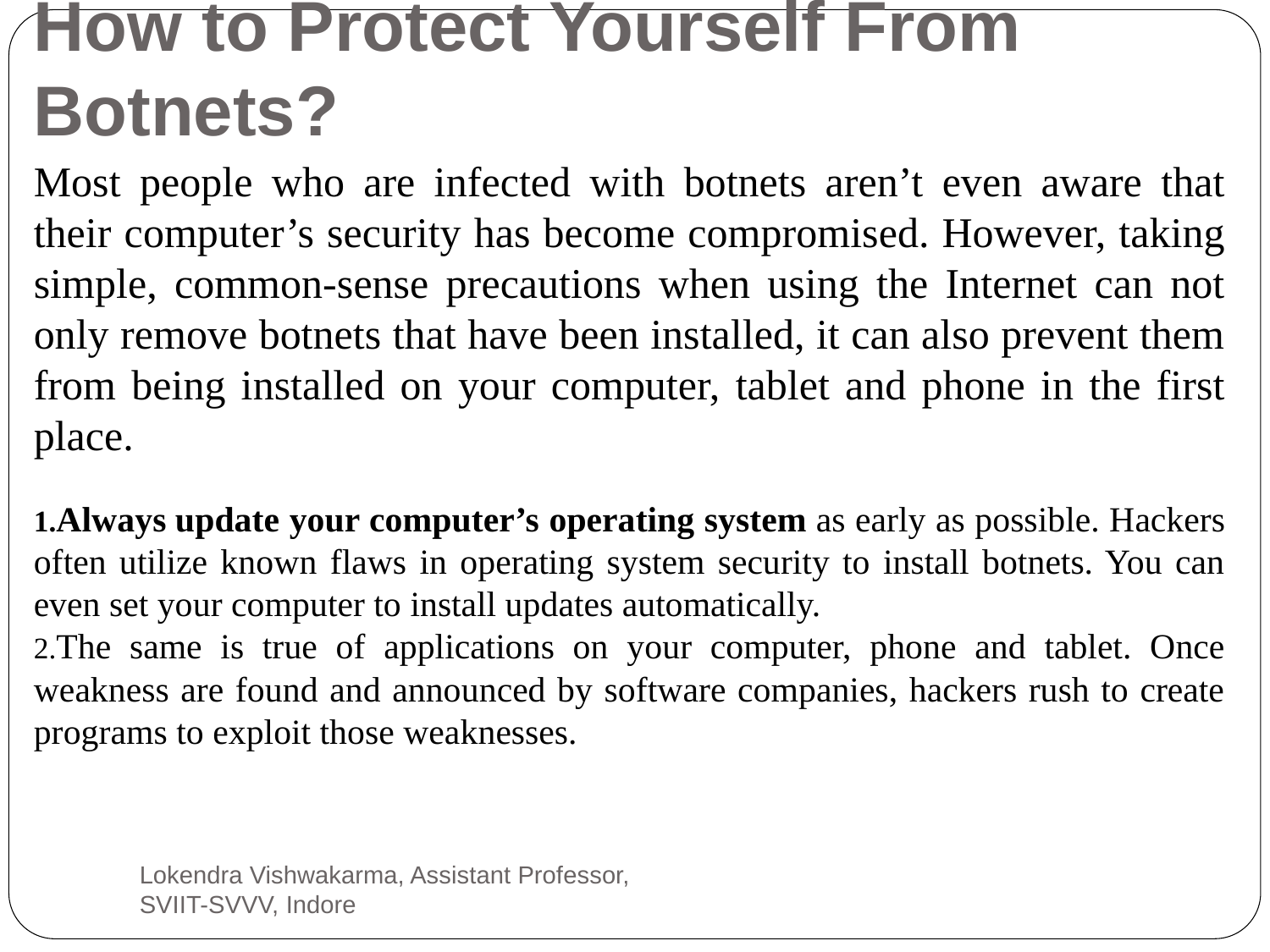

How to Protect Yourself From Botnets?
Most people who are infected with botnets aren’t even aware that their computer’s security has become compromised. However, taking simple, common-sense precautions when using the Internet can not only remove botnets that have been installed, it can also prevent them from being installed on your computer, tablet and phone in the first place.

Always update your computer’s operating system as early as possible. Hackers often utilize known flaws in operating system security to install botnets. You can even set your computer to install updates automatically.
The same is true of applications on your computer, phone and tablet. Once weakness are found and announced by software companies, hackers rush to create programs to exploit those weaknesses.

Lokendra Vishwakarma, Assistant Professor, SVIIT-SVVV, Indore
8